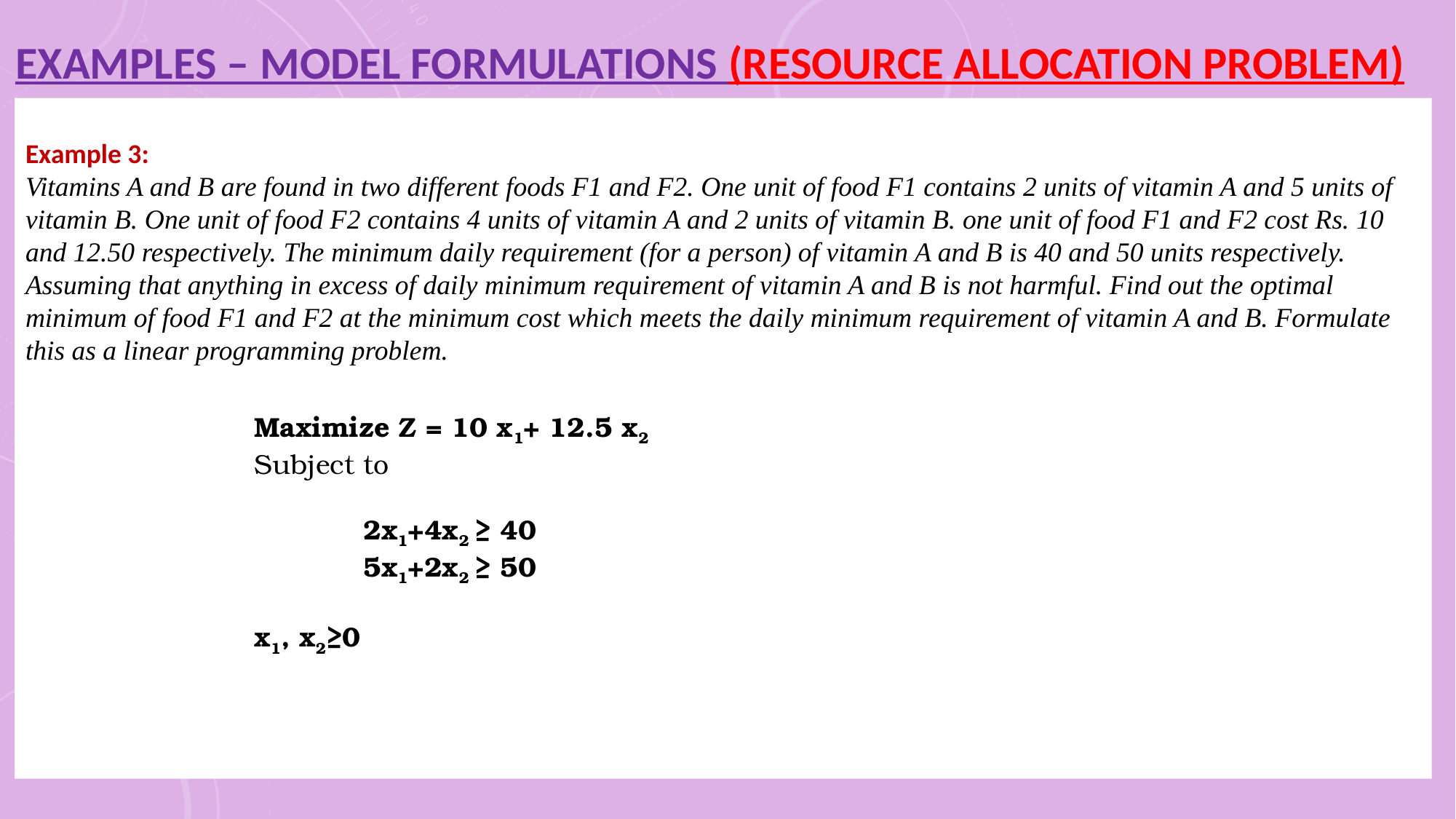

EXAMPLES – MODEL FORMULATIONS (RESOURCE ALLOCATION PROBLEM)

Example 3:
Vitamins A and B are found in two different foods F1 and F2. One unit of food F1 contains 2 units of vitamin A and 5 units of vitamin B. One unit of food F2 contains 4 units of vitamin A and 2 units of vitamin B. one unit of food F1 and F2 cost Rs. 10 and 12.50 respectively. The minimum daily requirement (for a person) of vitamin A and B is 40 and 50 units respectively. Assuming that anything in excess of daily minimum requirement of vitamin A and B is not harmful. Find out the optimal minimum of food F1 and F2 at the minimum cost which meets the daily minimum requirement of vitamin A and B. Formulate this as a linear programming problem.

Maximize Z = 10 x1+ 12.5 x2
Subject to

	2x1+4x2 ≥ 40
	5x1+2x2 ≥ 50

x1, x2≥0